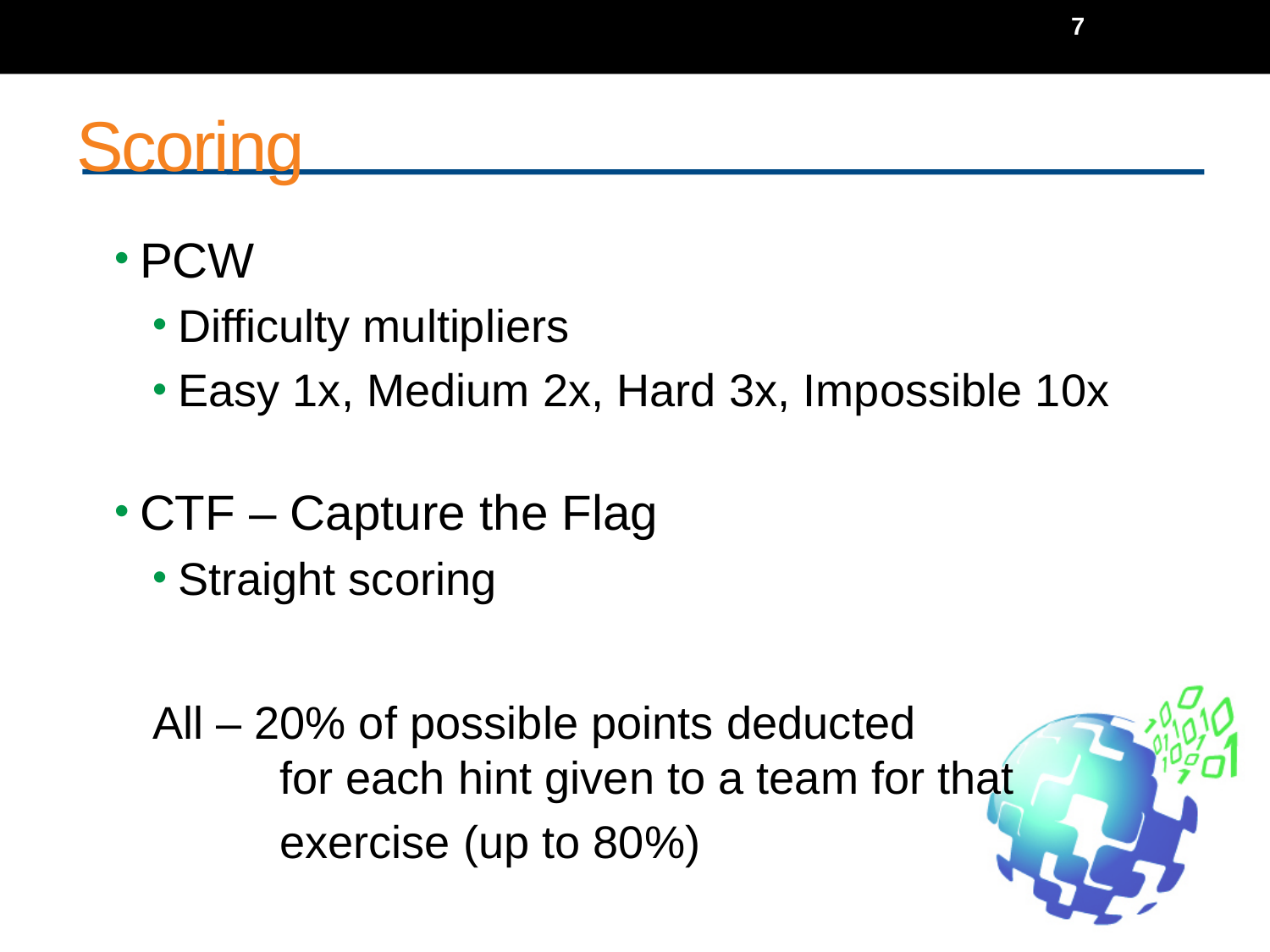

7
# Scoring
PCW
Difficulty multipliers
Easy 1x, Medium 2x, Hard 3x, Impossible 10x
CTF – Capture the Flag
Straight scoring

All – 20% of possible points deducted
	for each hint given to a team for that
	exercise (up to 80%)